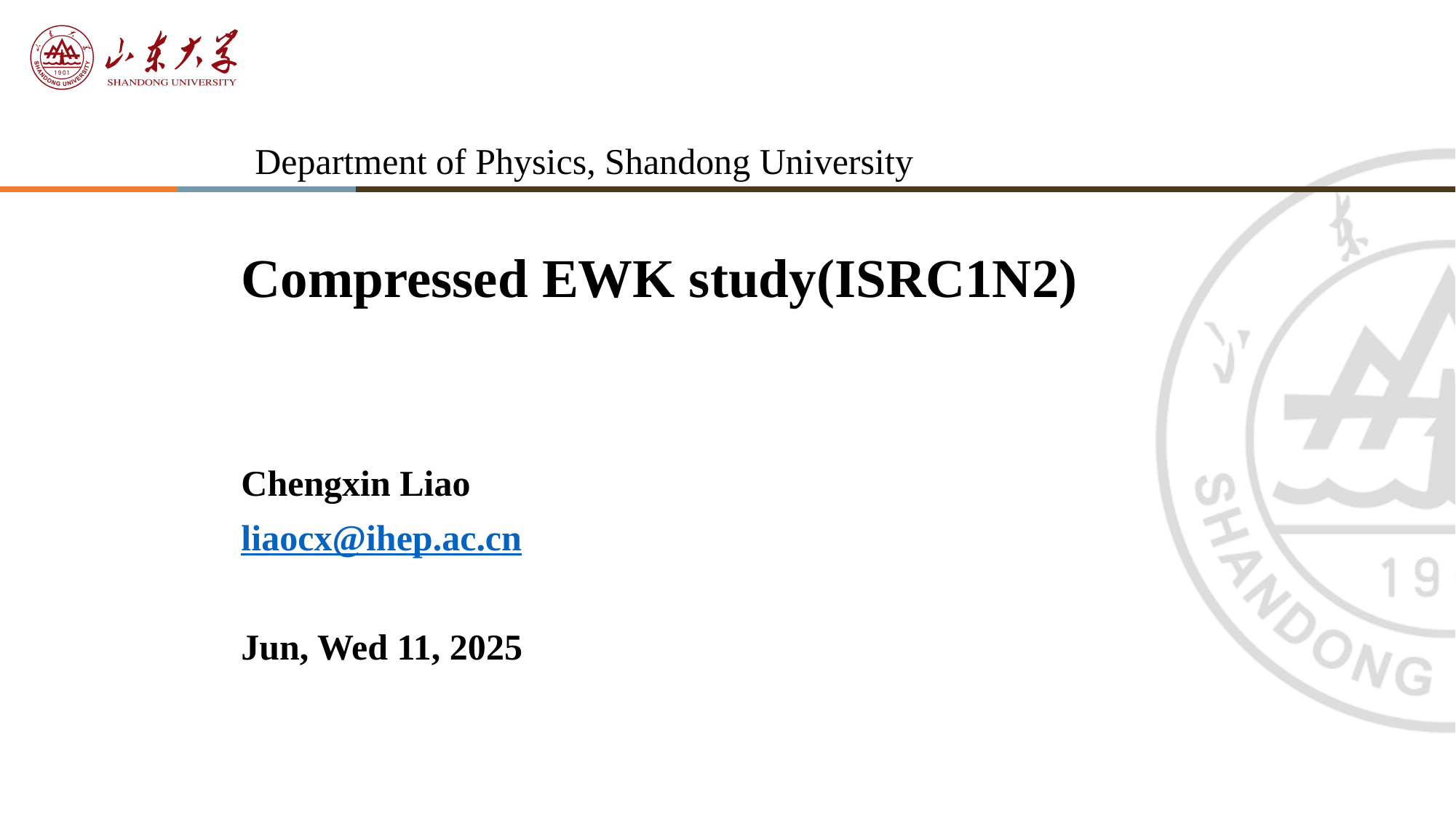

# Compressed EWK study(ISRC1N2)
Chengxin Liao
liaocx@ihep.ac.cn

Jun, Wed 11, 2025